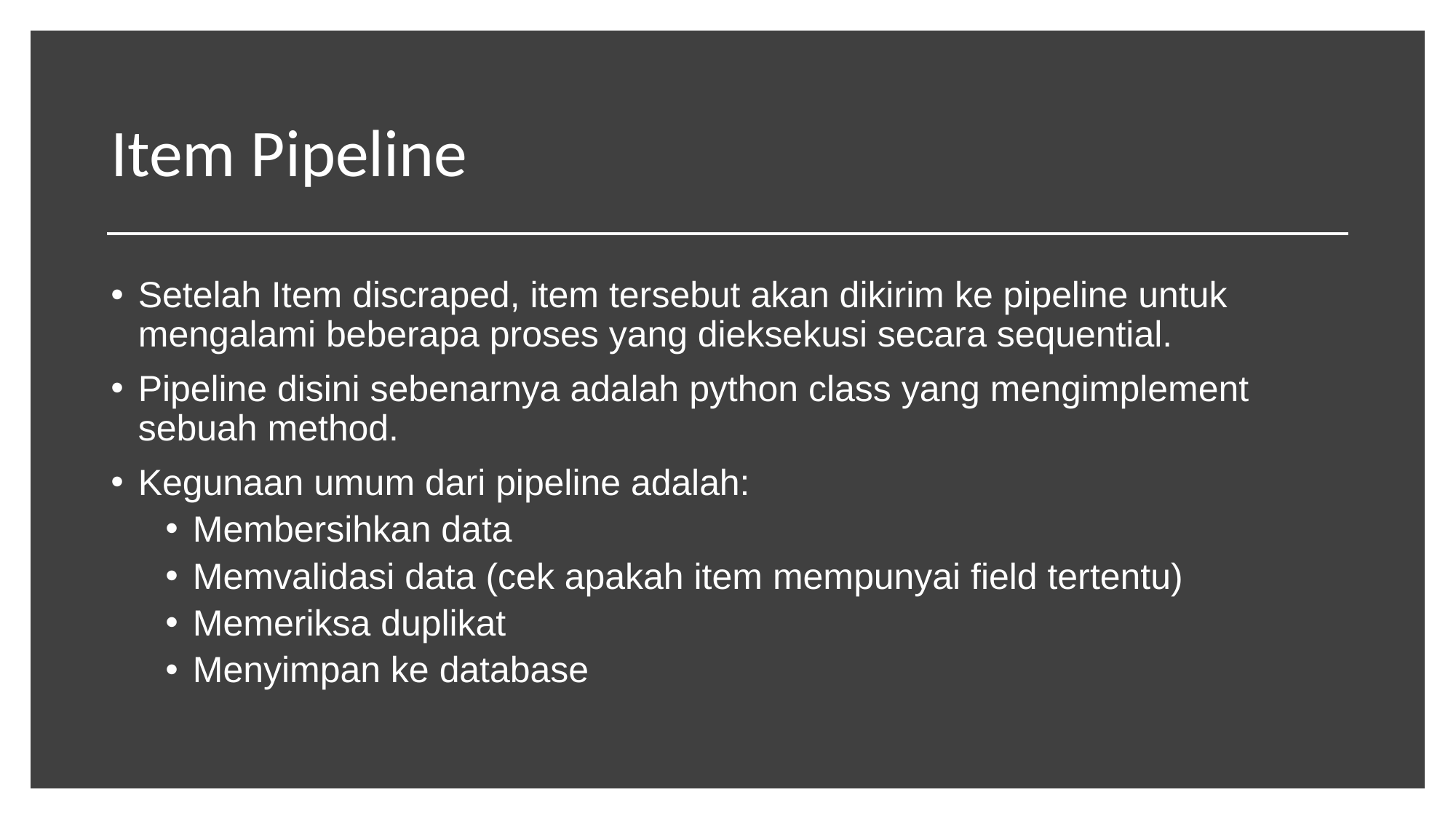

# Item Pipeline
Setelah Item discraped, item tersebut akan dikirim ke pipeline untuk mengalami beberapa proses yang dieksekusi secara sequential.
Pipeline disini sebenarnya adalah python class yang mengimplement sebuah method.
Kegunaan umum dari pipeline adalah:
Membersihkan data
Memvalidasi data (cek apakah item mempunyai field tertentu)
Memeriksa duplikat
Menyimpan ke database